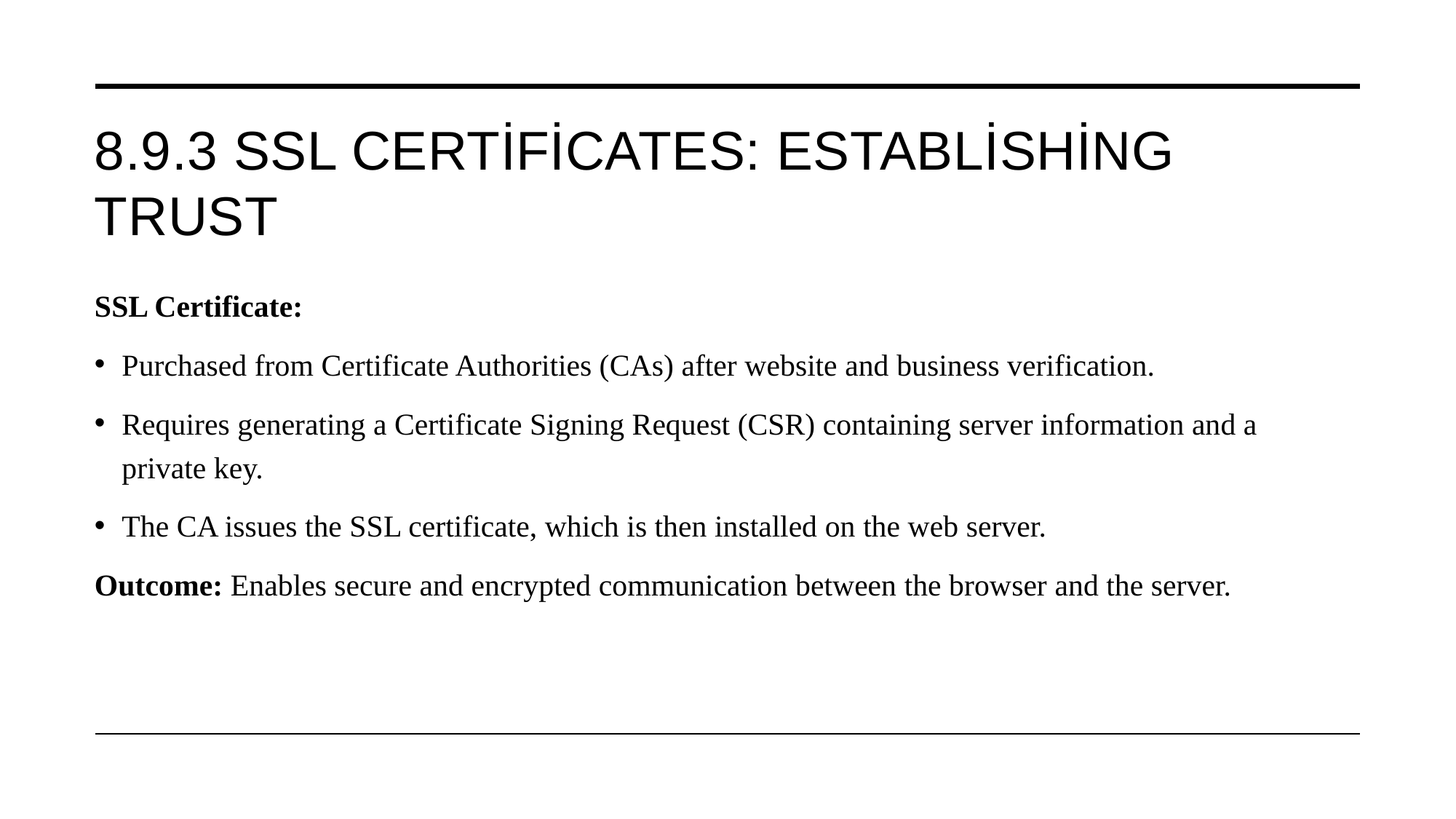

# 8.9.3 SSL Certificates: Establishing Trust
SSL Certificate:
Purchased from Certificate Authorities (CAs) after website and business verification.
Requires generating a Certificate Signing Request (CSR) containing server information and a private key.
The CA issues the SSL certificate, which is then installed on the web server.
Outcome: Enables secure and encrypted communication between the browser and the server.